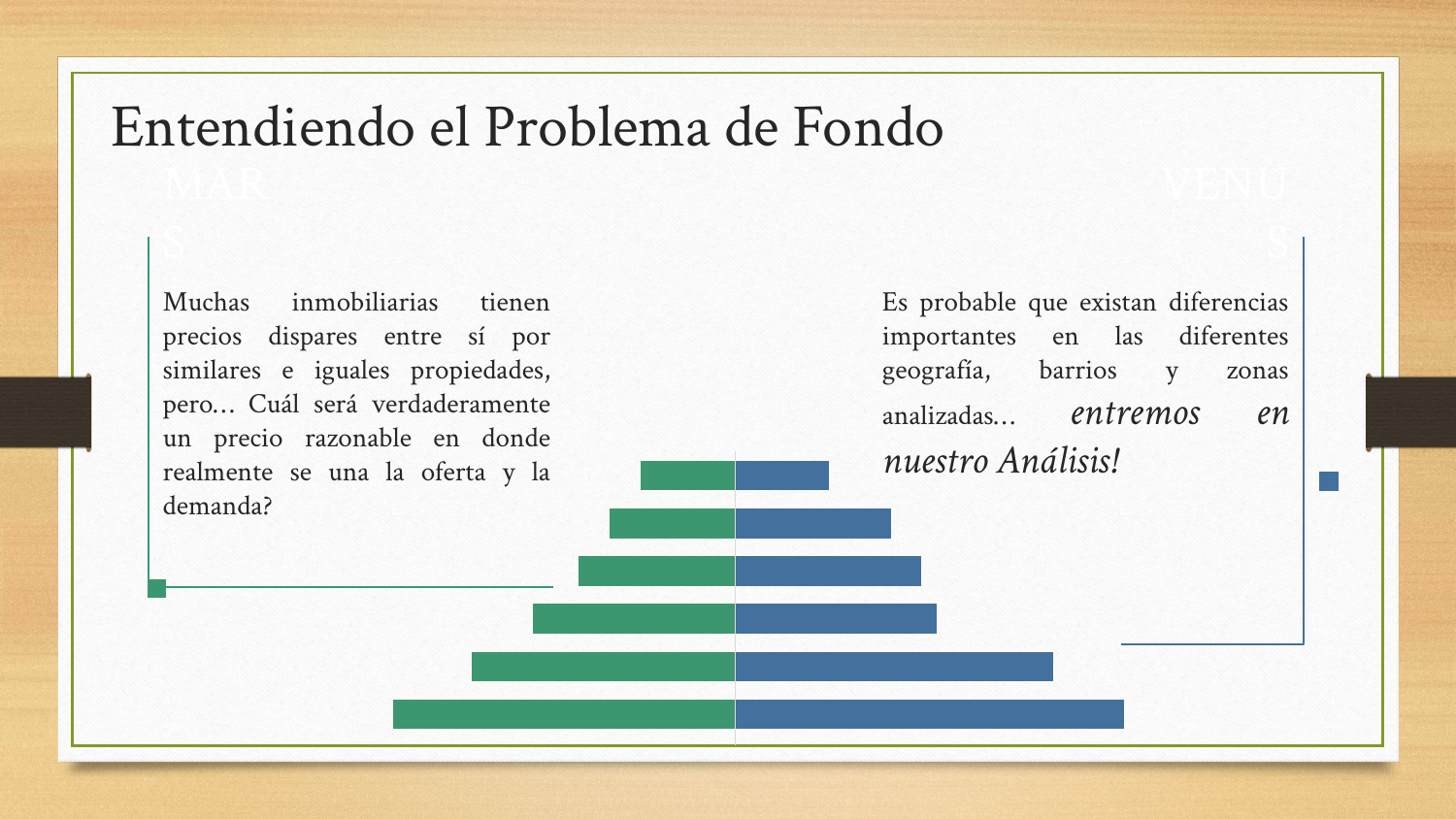

Entendiendo el Problema de Fondo
VENUS
# MARS
Muchas inmobiliarias tienen precios dispares entre sí por similares e iguales propiedades, pero… Cuál será verdaderamente un precio razonable en donde realmente se una la oferta y la demanda?
Es probable que existan diferencias importantes en las diferentes geografía, barrios y zonas analizadas… entremos en nuestro Análisis!